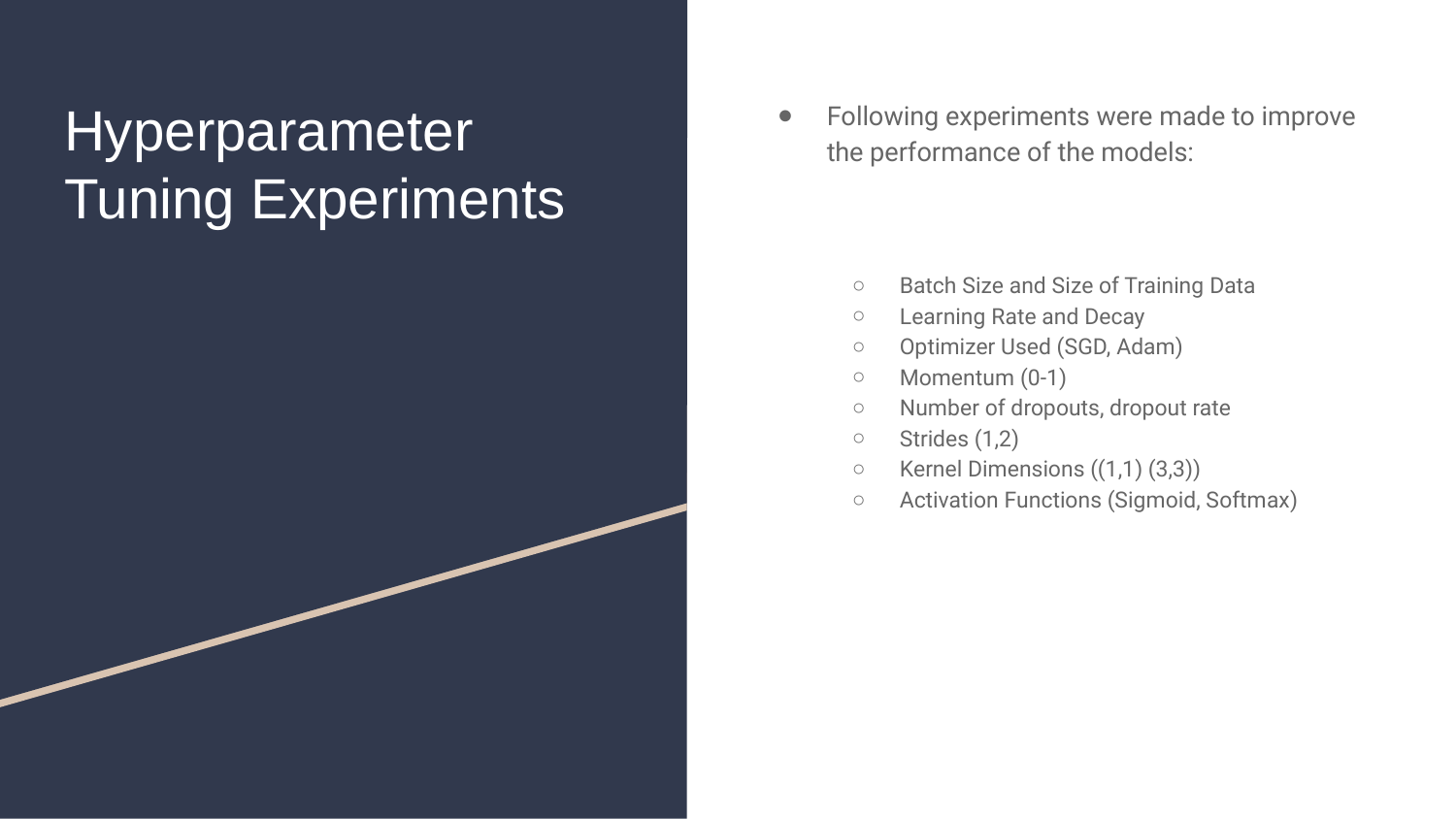

# Hyperparameter Tuning Experiments
Following experiments were made to improve the performance of the models:

Batch Size and Size of Training Data
Learning Rate and Decay
Optimizer Used (SGD, Adam)
Momentum (0-1)
Number of dropouts, dropout rate
Strides (1,2)
Kernel Dimensions ((1,1) (3,3))
Activation Functions (Sigmoid, Softmax)